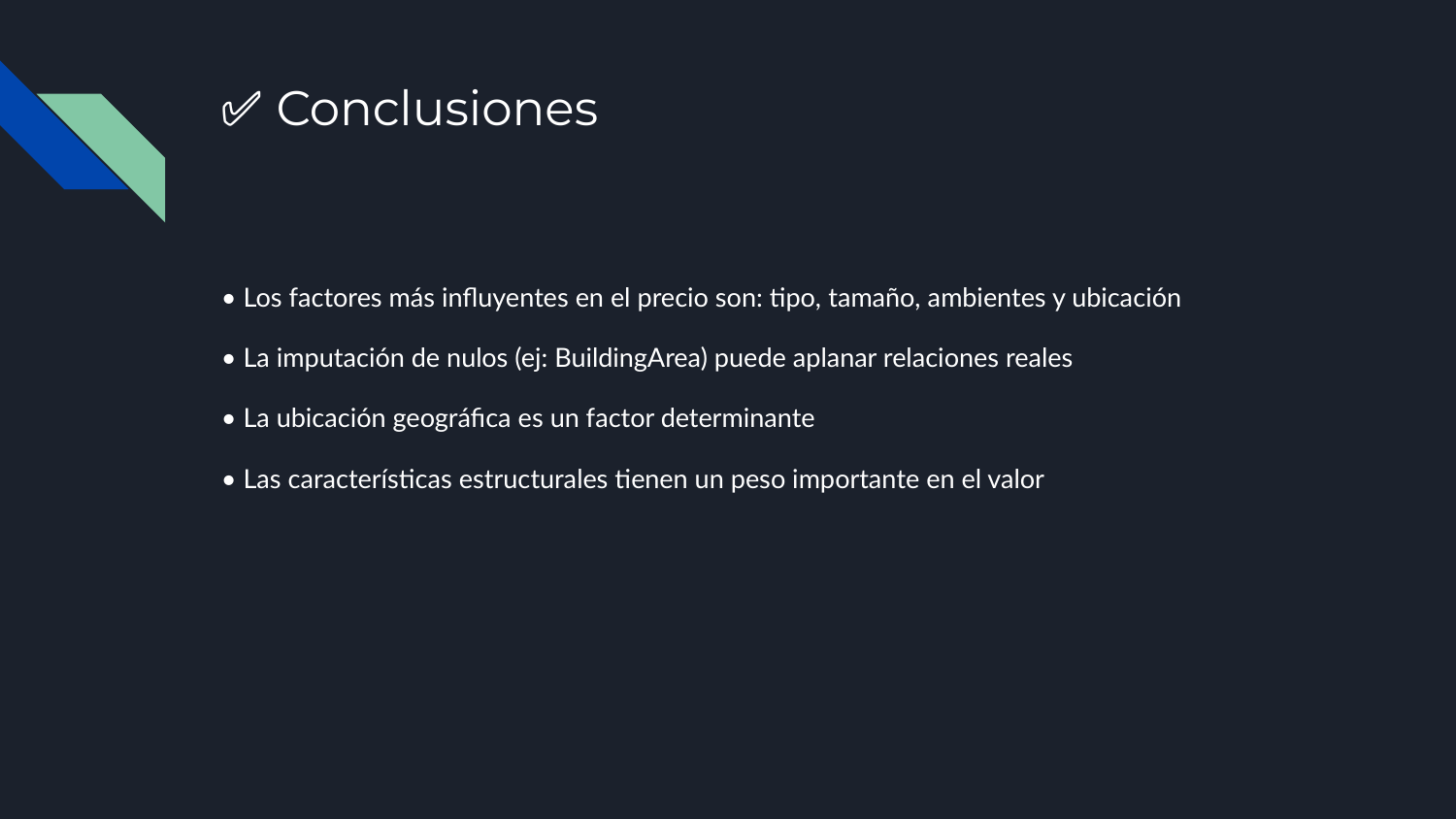

# ✅ Conclusiones
• Los factores más influyentes en el precio son: tipo, tamaño, ambientes y ubicación
• La imputación de nulos (ej: BuildingArea) puede aplanar relaciones reales
• La ubicación geográfica es un factor determinante
• Las características estructurales tienen un peso importante en el valor